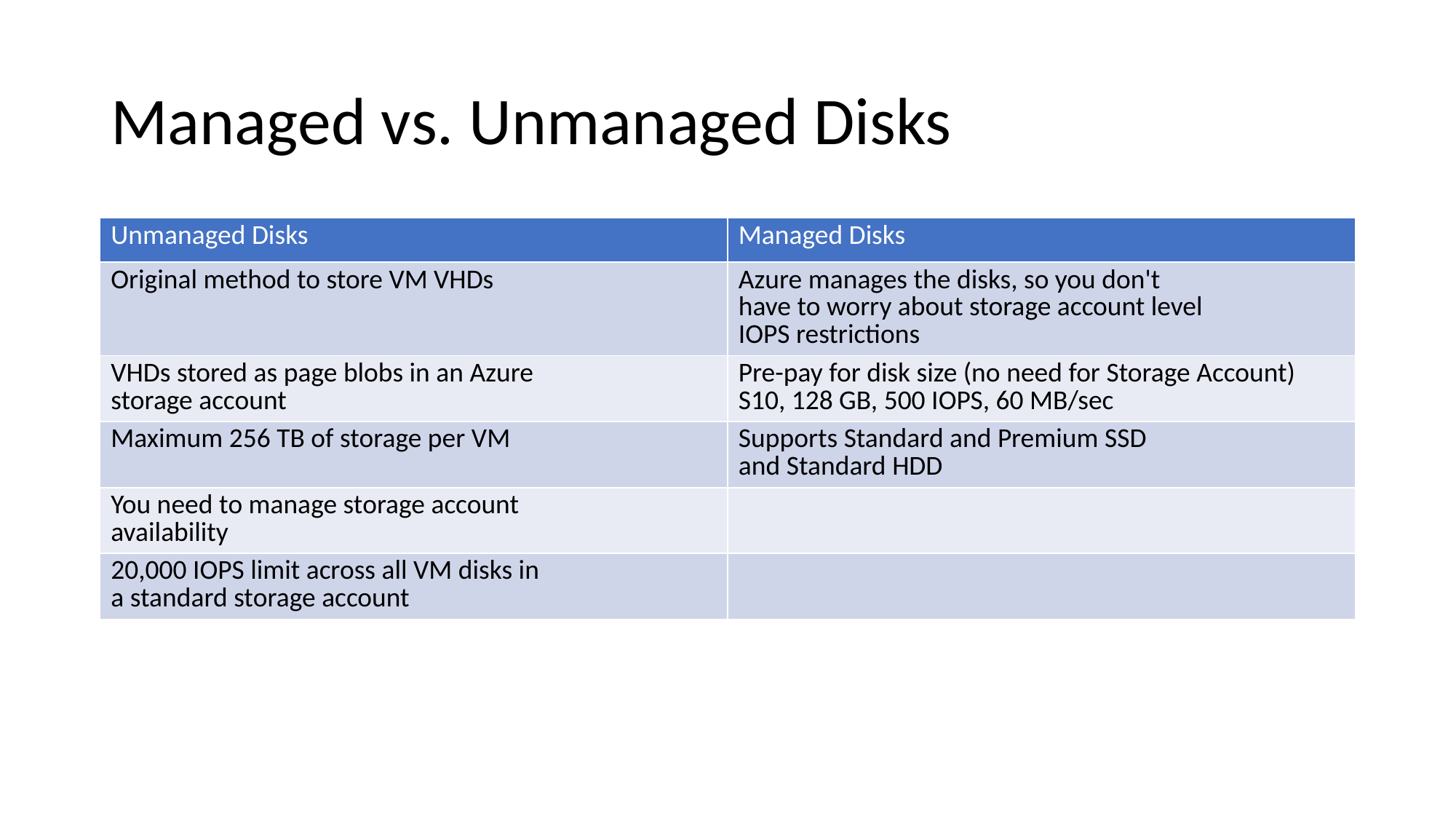

# Managed vs. Unmanaged Disks
| Unmanaged Disks | Managed Disks |
| --- | --- |
| Original method to store VM VHDs | Azure manages the disks, so you don't have to worry about storage account level IOPS restrictions |
| VHDs stored as page blobs in an Azure storage account | Pre-pay for disk size (no need for Storage Account) S10, 128 GB, 500 IOPS, 60 MB/sec |
| Maximum 256 TB of storage per VM | Supports Standard and Premium SSD and Standard HDD |
| You need to manage storage account availability |  |
| 20,000 IOPS limit across all VM disks in a standard storage account |  |